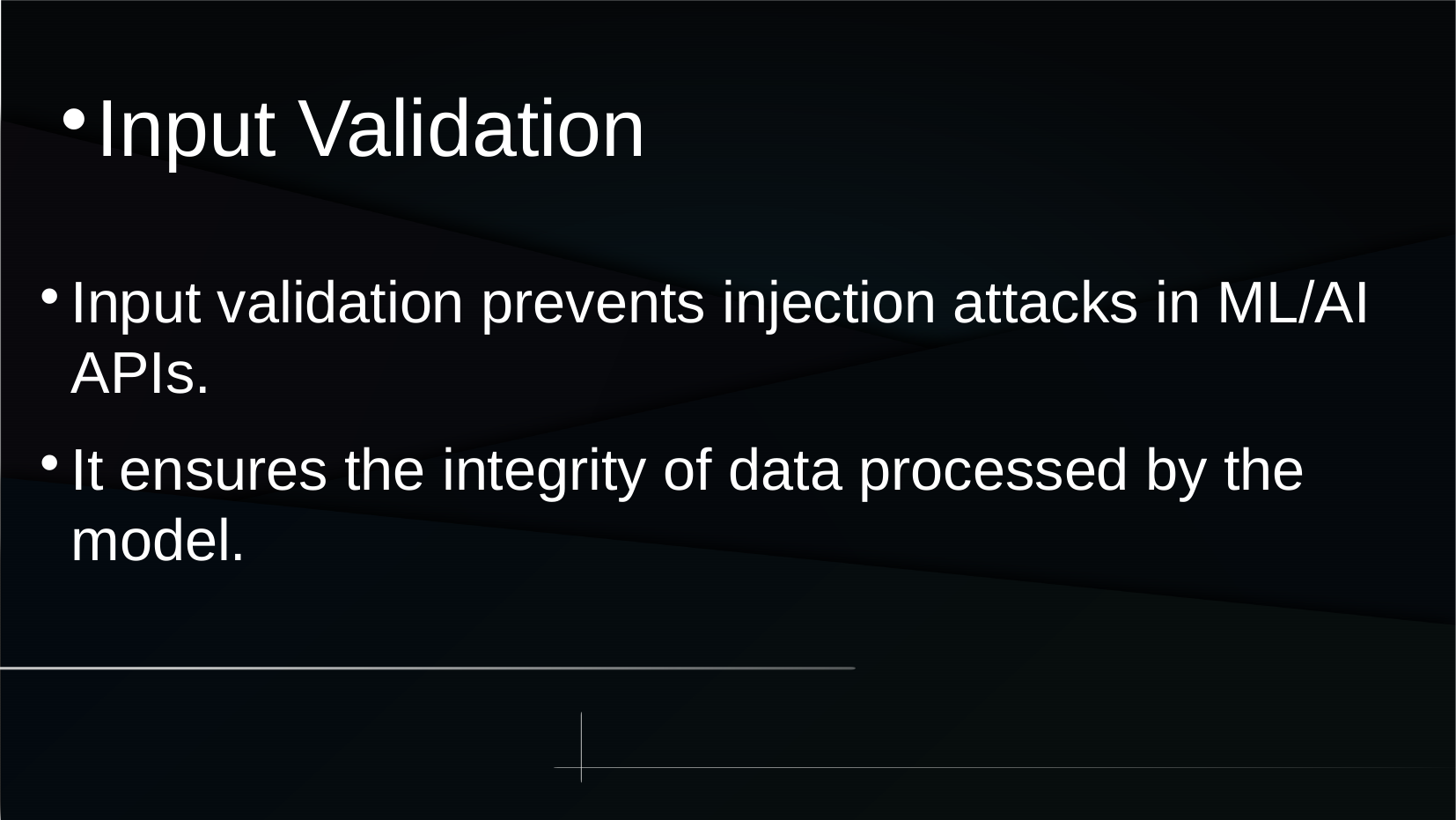

Input Validation
Input validation prevents injection attacks in ML/AI APIs.
It ensures the integrity of data processed by the model.